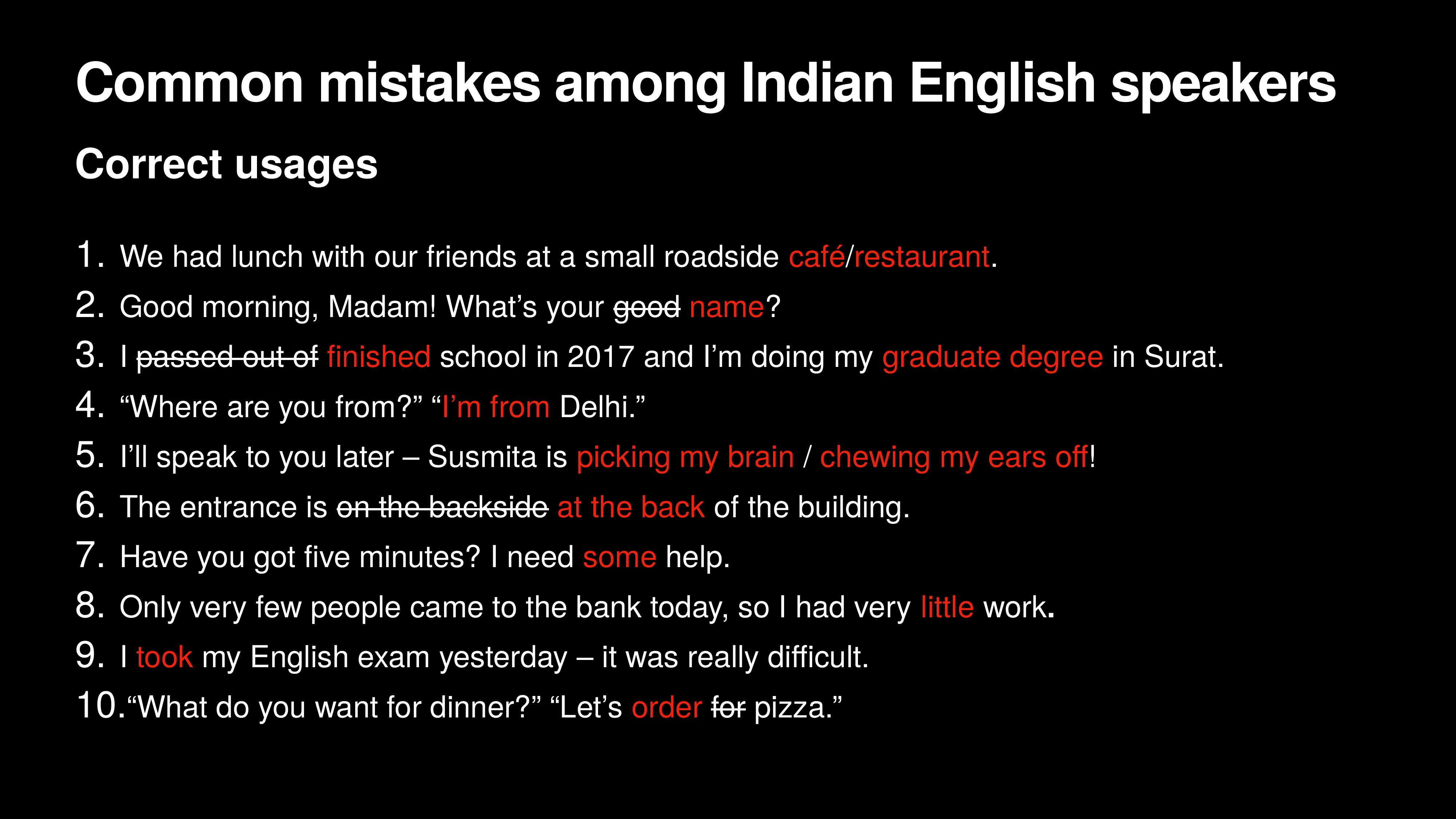

# Common mistakes among Indian English speakers
Correct usages
We had lunch with our friends at a small roadside café/restaurant.
Good morning, Madam! What’s your good name?
I passed out of finished school in 2017 and I’m doing my graduate degree in Surat.
“Where are you from?” “I’m from Delhi.”
I’ll speak to you later – Susmita is picking my brain / chewing my ears off!
The entrance is on the backside at the back of the building.
Have you got five minutes? I need some help.
Only very few people came to the bank today, so I had very little work.
I took my English exam yesterday – it was really difficult.
“What do you want for dinner?” “Let’s order for pizza.”